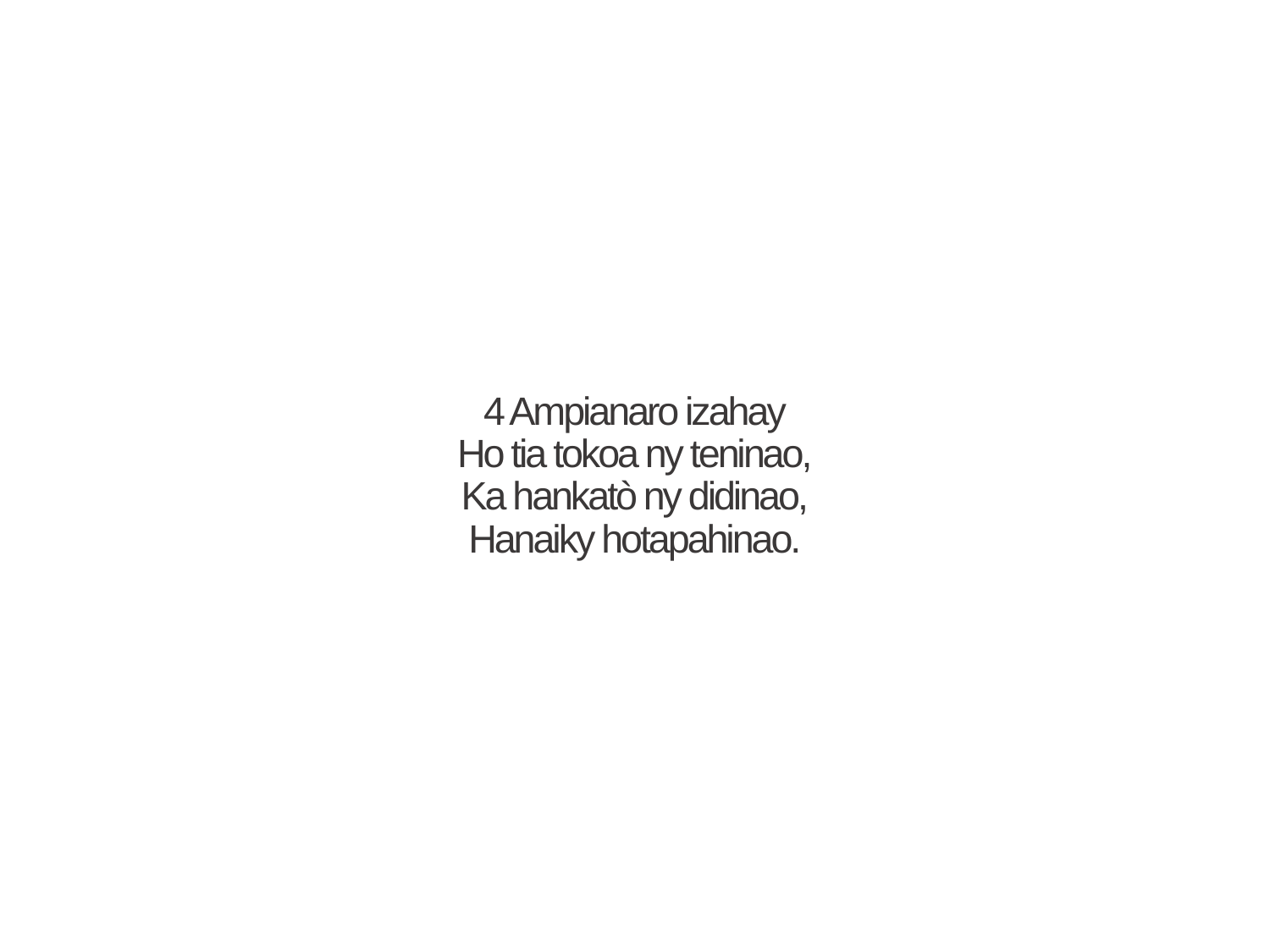

4 Ampianaro izahay
Ho tia tokoa ny teninao,
Ka hankatò ny didinao,
Hanaiky hotapahinao.